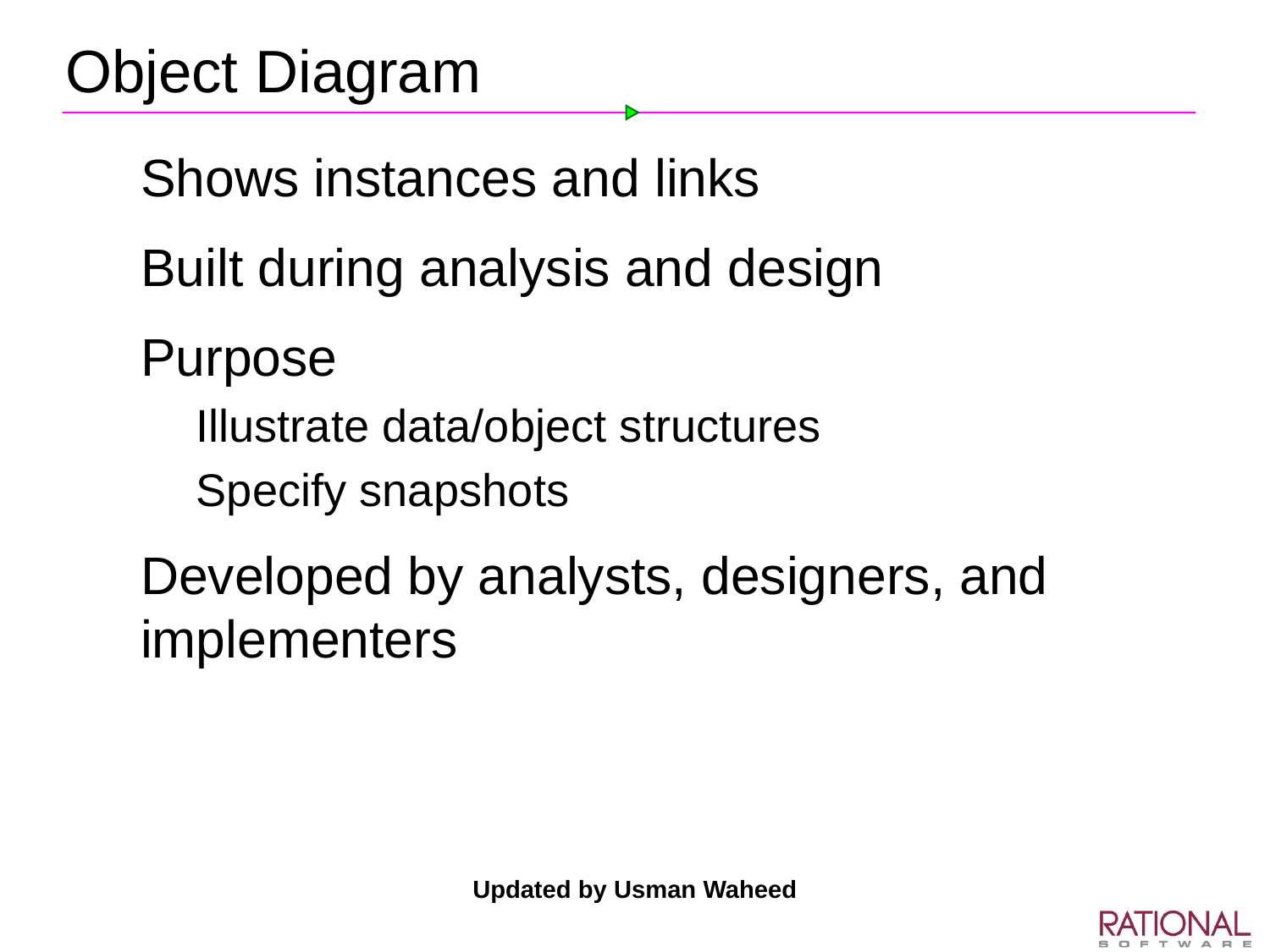

# Object Diagram
Shows instances and links
Built during analysis and design
Purpose
Illustrate data/object structures
Specify snapshots
Developed by analysts, designers, and implementers
Updated by Usman Waheed